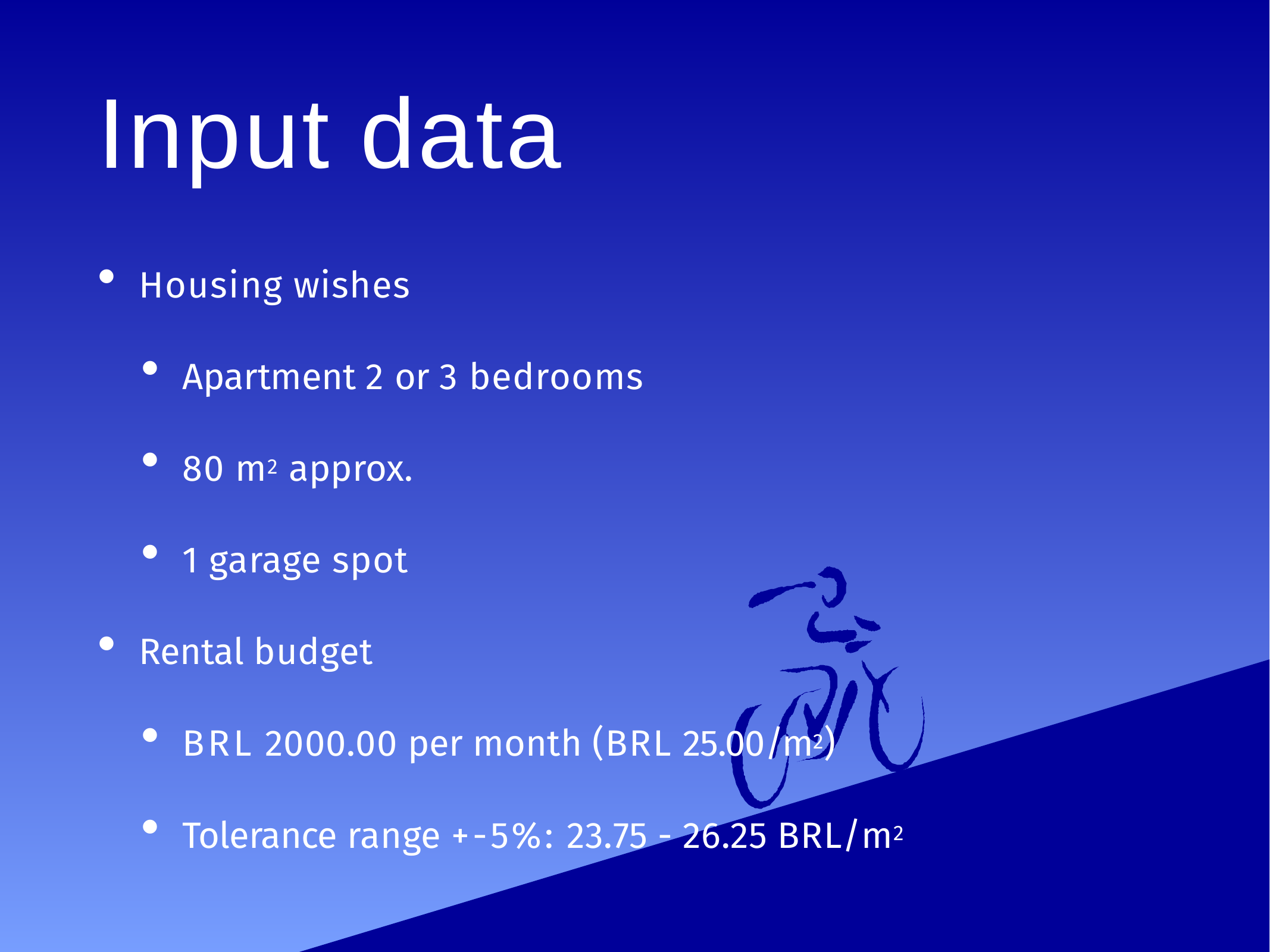

# Input data
Housing wishes
Apartment 2 or 3 bedrooms
80 m2 approx.
1 garage spot
Rental budget
BRL 2000.00 per month (BRL 25.00/m2)
Tolerance range +-5%: 23.75 - 26.25 BRL/m2